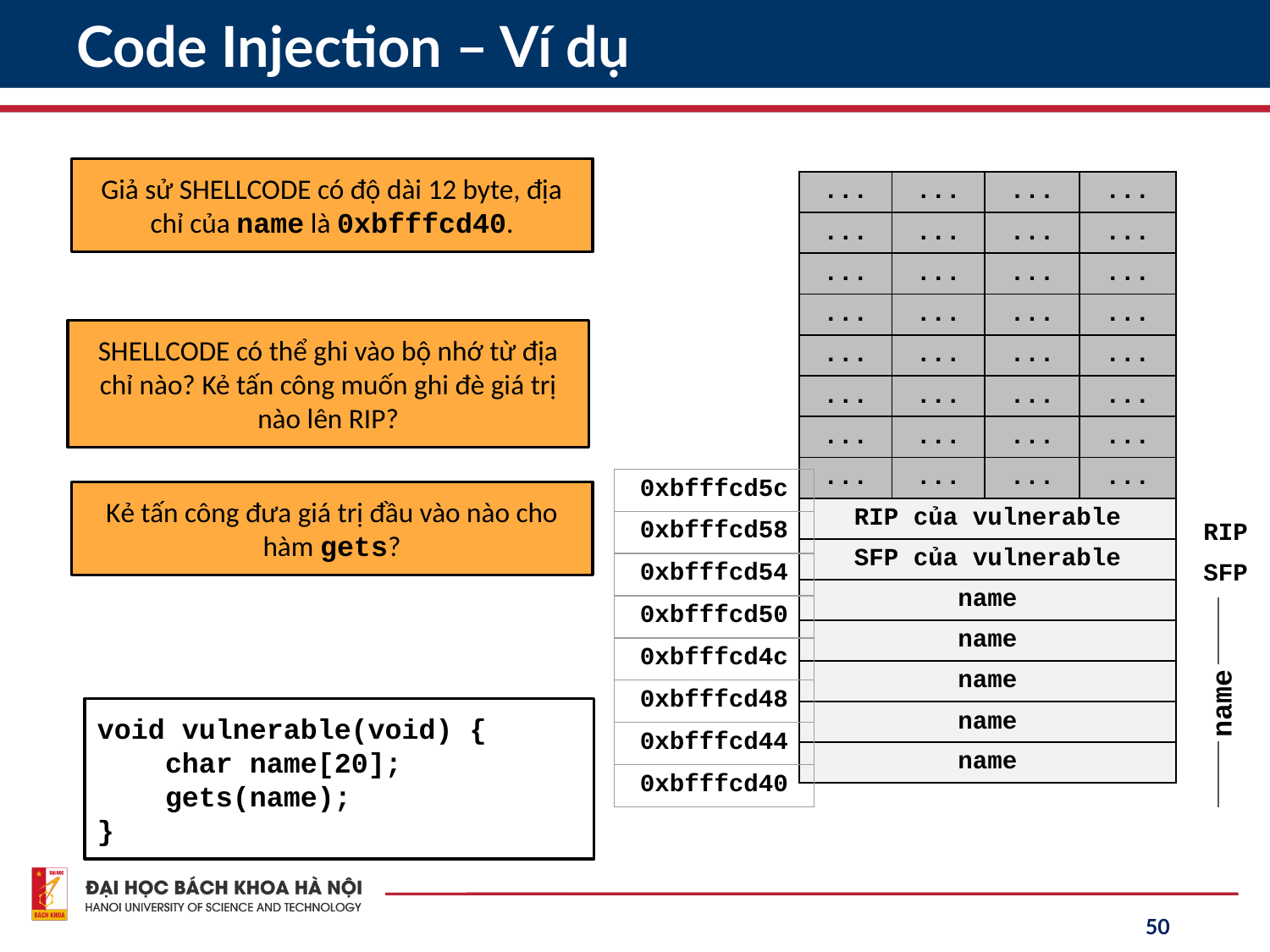

# Code Injection – Ví dụ
Giả sử SHELLCODE có độ dài 12 byte, địa chỉ của name là 0xbfffcd40.
| ... | ... | ... | ... |
| --- | --- | --- | --- |
| ... | ... | ... | ... |
| ... | ... | ... | ... |
| ... | ... | ... | ... |
| ... | ... | ... | ... |
| ... | ... | ... | ... |
| ... | ... | ... | ... |
| ... | ... | ... | ... |
| RIP của vulnerable |  |  |  |
| SFP của vulnerable |  |  |  |
| name |  |  |  |
| name |  |  |  |
| name |  |  |  |
| name |  |  |  |
| name |  |  |  |
SHELLCODE có thể ghi vào bộ nhớ từ địa chỉ nào? Kẻ tấn công muốn ghi đè giá trị nào lên RIP?
| 0xbfffcd5c |  |  |  |
| --- | --- | --- | --- |
| 0xbfffcd58 |  |  |  |
| 0xbfffcd54 |  |  |  |
| 0xbfffcd50 |  |  |  |
| 0xbfffcd4c |  |  |  |
| 0xbfffcd48 |  |  |  |
| 0xbfffcd44 |  |  |  |
| 0xbfffcd40 |  |  |  |
Kẻ tấn công đưa giá trị đầu vào nào cho hàm gets?
RIP
SFP
name
void vulnerable(void) {
    char name[20];
    gets(name);
}
50